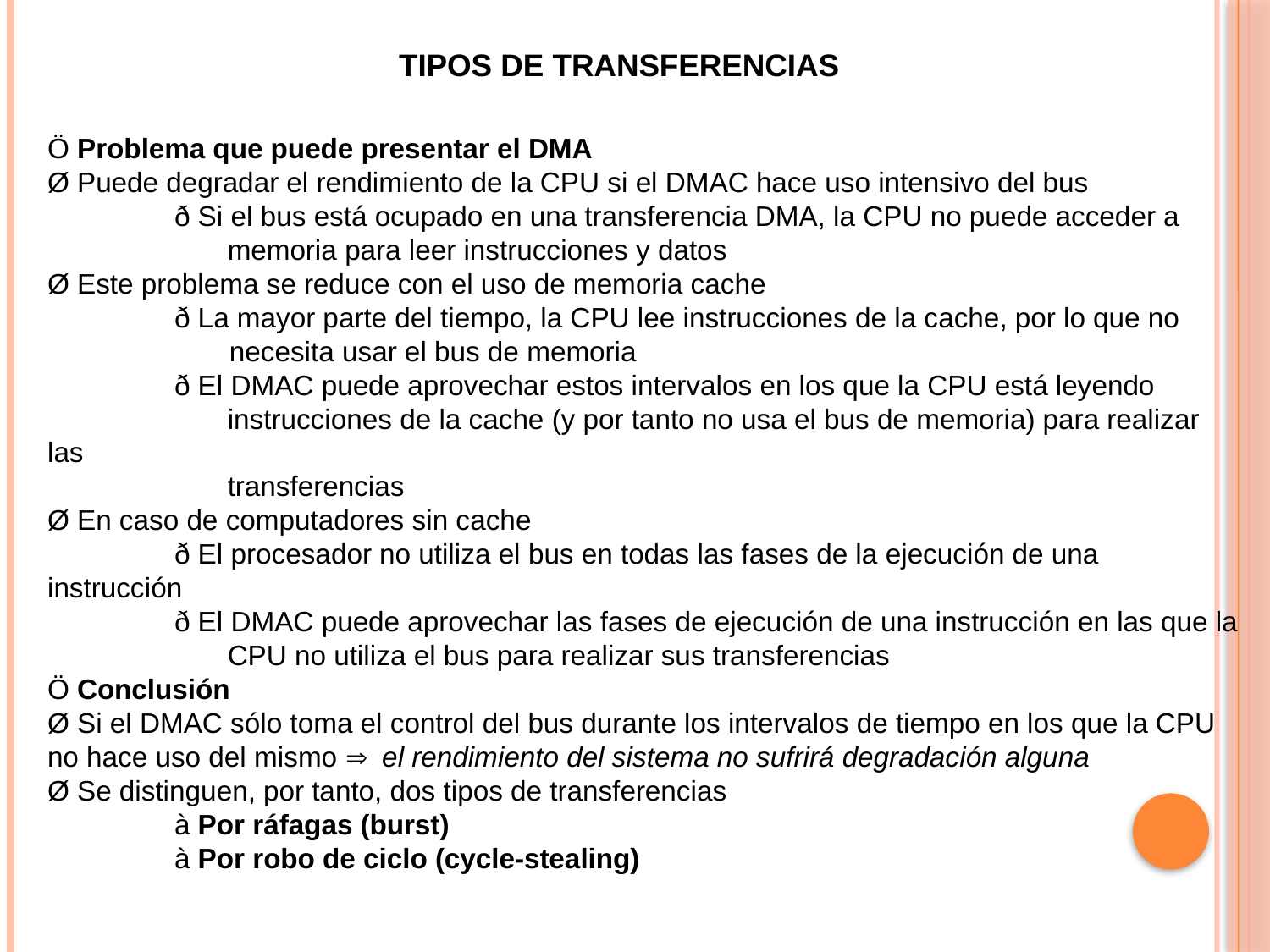

# Tipos de transferencias
Ö Problema que puede presentar el DMA
Ø Puede degradar el rendimiento de la CPU si el DMAC hace uso intensivo del bus
	ð Si el bus está ocupado en una transferencia DMA, la CPU no puede acceder a
                       memoria para leer instrucciones y datos
Ø Este problema se reduce con el uso de memoria cache
	ð La mayor parte del tiempo, la CPU lee instrucciones de la cache, por lo que no
	       necesita usar el bus de memoria
	ð El DMAC puede aprovechar estos intervalos en los que la CPU está leyendo
                       instrucciones de la cache (y por tanto no usa el bus de memoria) para realizar las
                       transferencias
Ø En caso de computadores sin cache
	ð El procesador no utiliza el bus en todas las fases de la ejecución de una instrucción
	ð El DMAC puede aprovechar las fases de ejecución de una instrucción en las que la
                       CPU no utiliza el bus para realizar sus transferencias
Ö Conclusión
Ø Si el DMAC sólo toma el control del bus durante los intervalos de tiempo en los que la CPU no hace uso del mismo ⇒ el rendimiento del sistema no sufrirá degradación alguna
Ø Se distinguen, por tanto, dos tipos de transferencias
	à Por ráfagas (burst)
	à Por robo de ciclo (cycle-stealing)